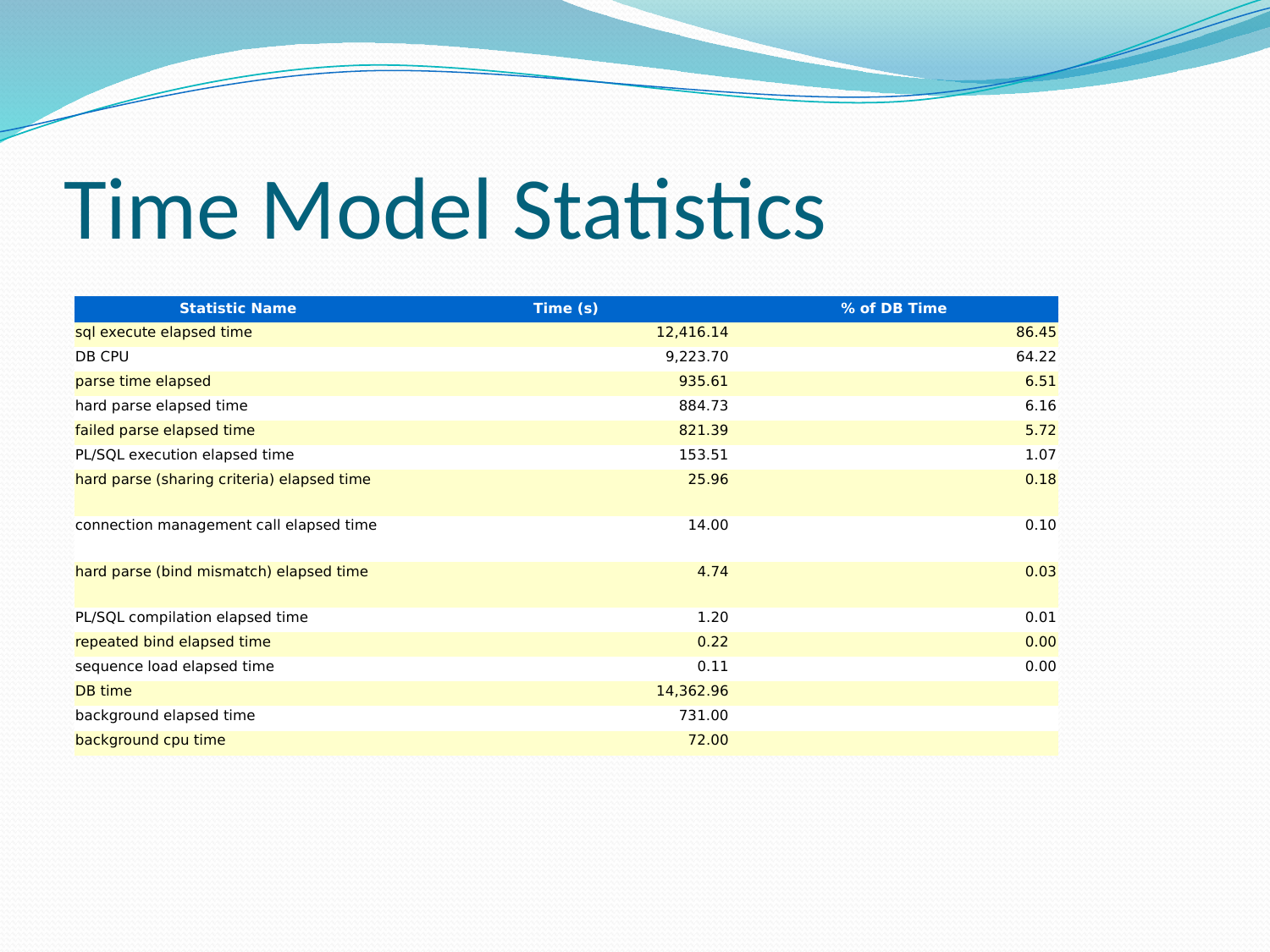

# Time Model Statistics
| Statistic Name | Time (s) | % of DB Time |
| --- | --- | --- |
| sql execute elapsed time | 12,416.14 | 86.45 |
| DB CPU | 9,223.70 | 64.22 |
| parse time elapsed | 935.61 | 6.51 |
| hard parse elapsed time | 884.73 | 6.16 |
| failed parse elapsed time | 821.39 | 5.72 |
| PL/SQL execution elapsed time | 153.51 | 1.07 |
| hard parse (sharing criteria) elapsed time | 25.96 | 0.18 |
| connection management call elapsed time | 14.00 | 0.10 |
| hard parse (bind mismatch) elapsed time | 4.74 | 0.03 |
| PL/SQL compilation elapsed time | 1.20 | 0.01 |
| repeated bind elapsed time | 0.22 | 0.00 |
| sequence load elapsed time | 0.11 | 0.00 |
| DB time | 14,362.96 |  |
| background elapsed time | 731.00 |  |
| background cpu time | 72.00 |  |